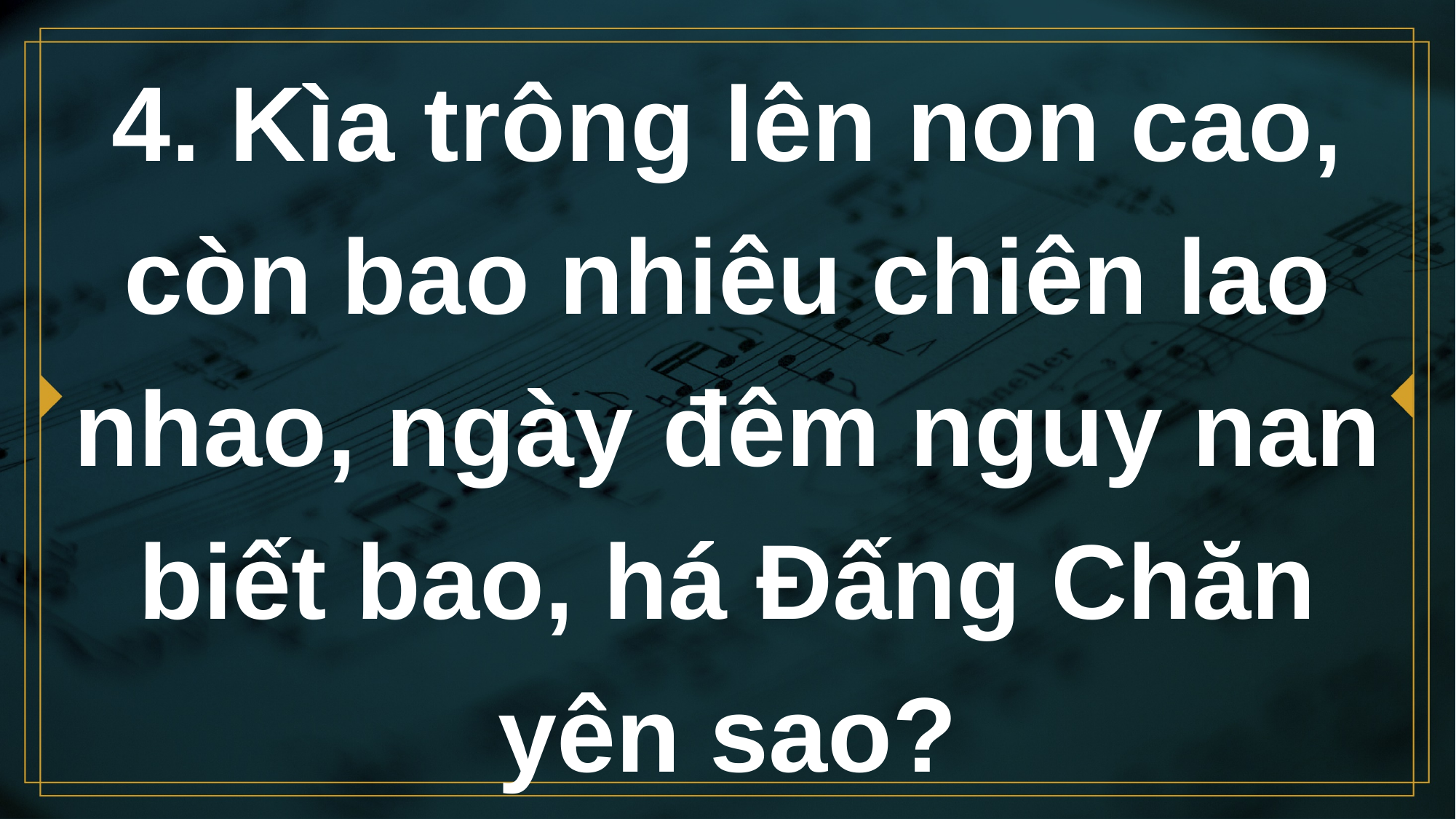

# 4. Kìa trông lên non cao, còn bao nhiêu chiên lao nhao, ngày đêm nguy nan biết bao, há Đấng Chăn yên sao?